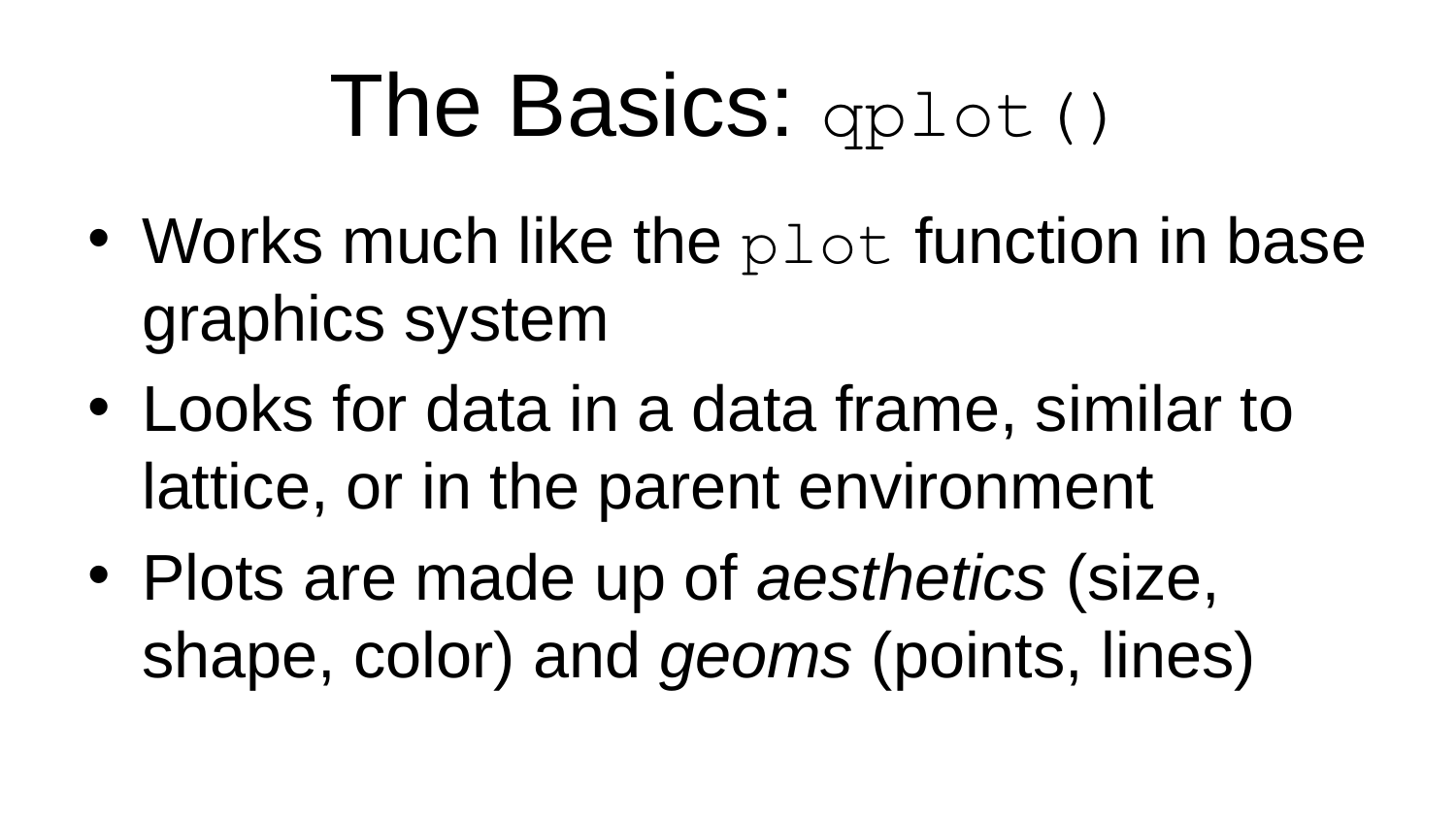

# The Basics: qplot()
Works much like the plot function in base graphics system
Looks for data in a data frame, similar to lattice, or in the parent environment
Plots are made up of aesthetics (size, shape, color) and geoms (points, lines)